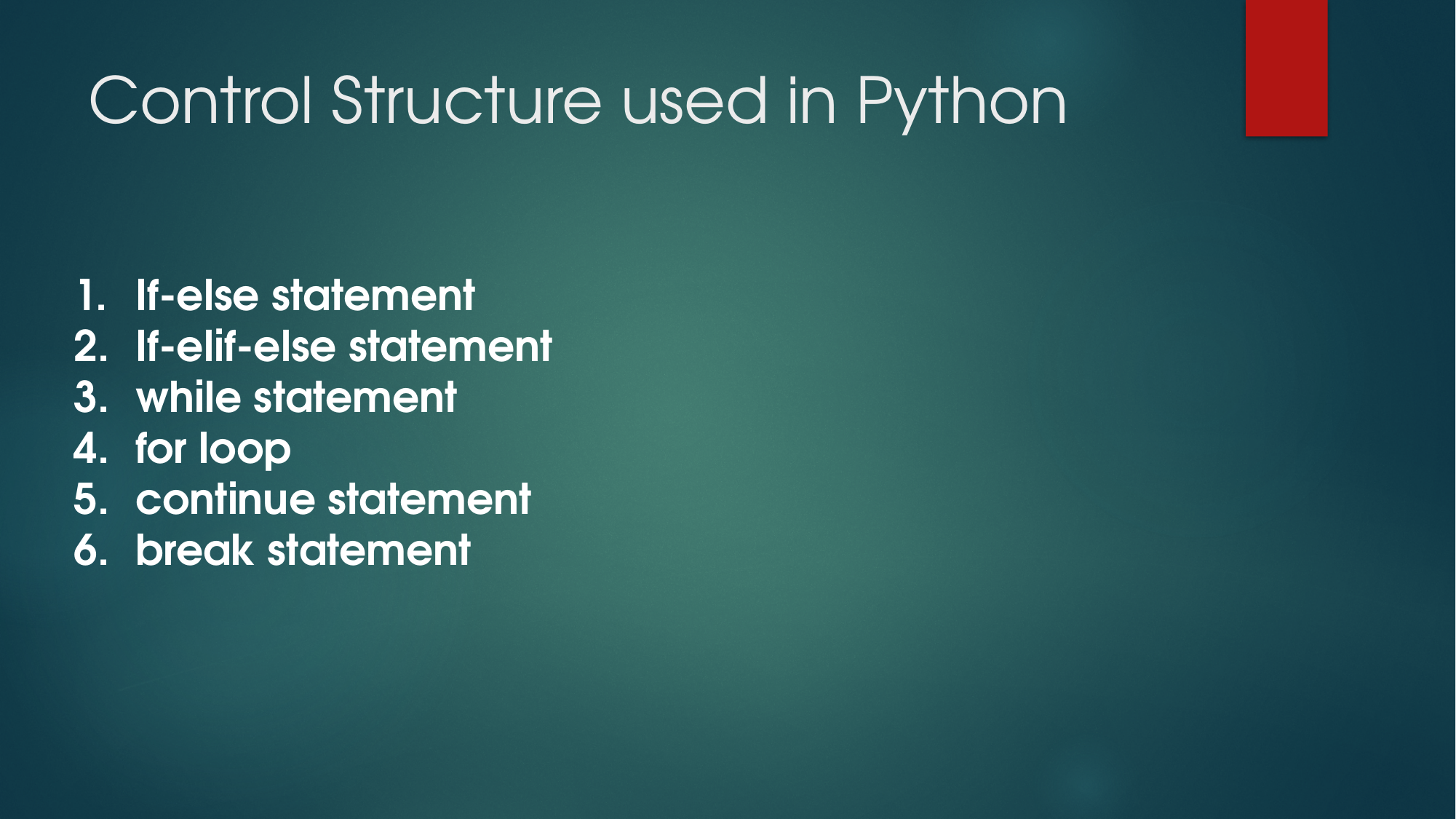

# Control Structure used in Python
If-else statement
If-elif-else statement
while statement
for loop
continue statement
break statement